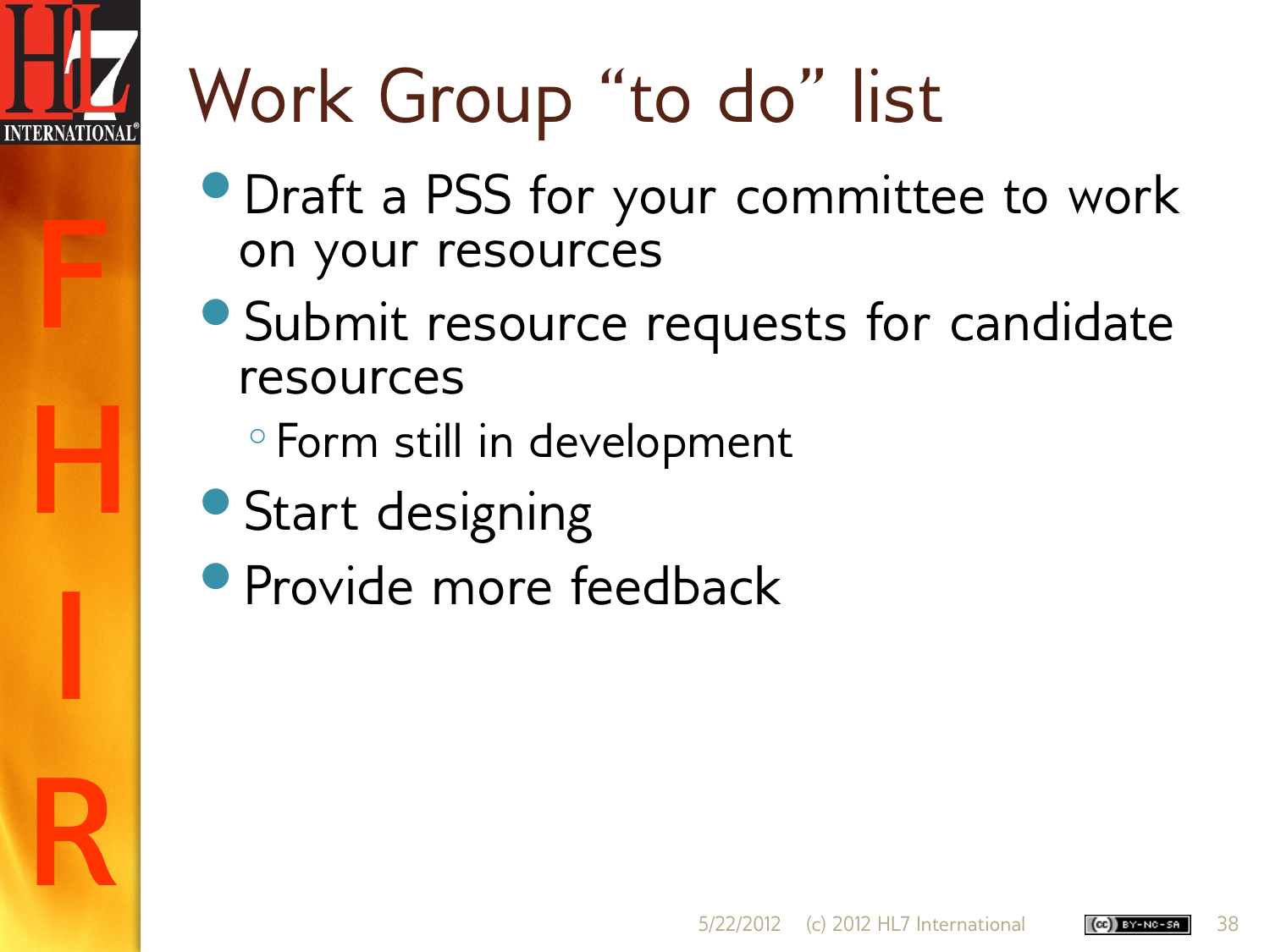

# Work Group “to do” list
Draft a PSS for your committee to work on your resources
Submit resource requests for candidate resources
Form still in development
Start designing
Provide more feedback
5/22/2012
(c) 2012 HL7 International
38